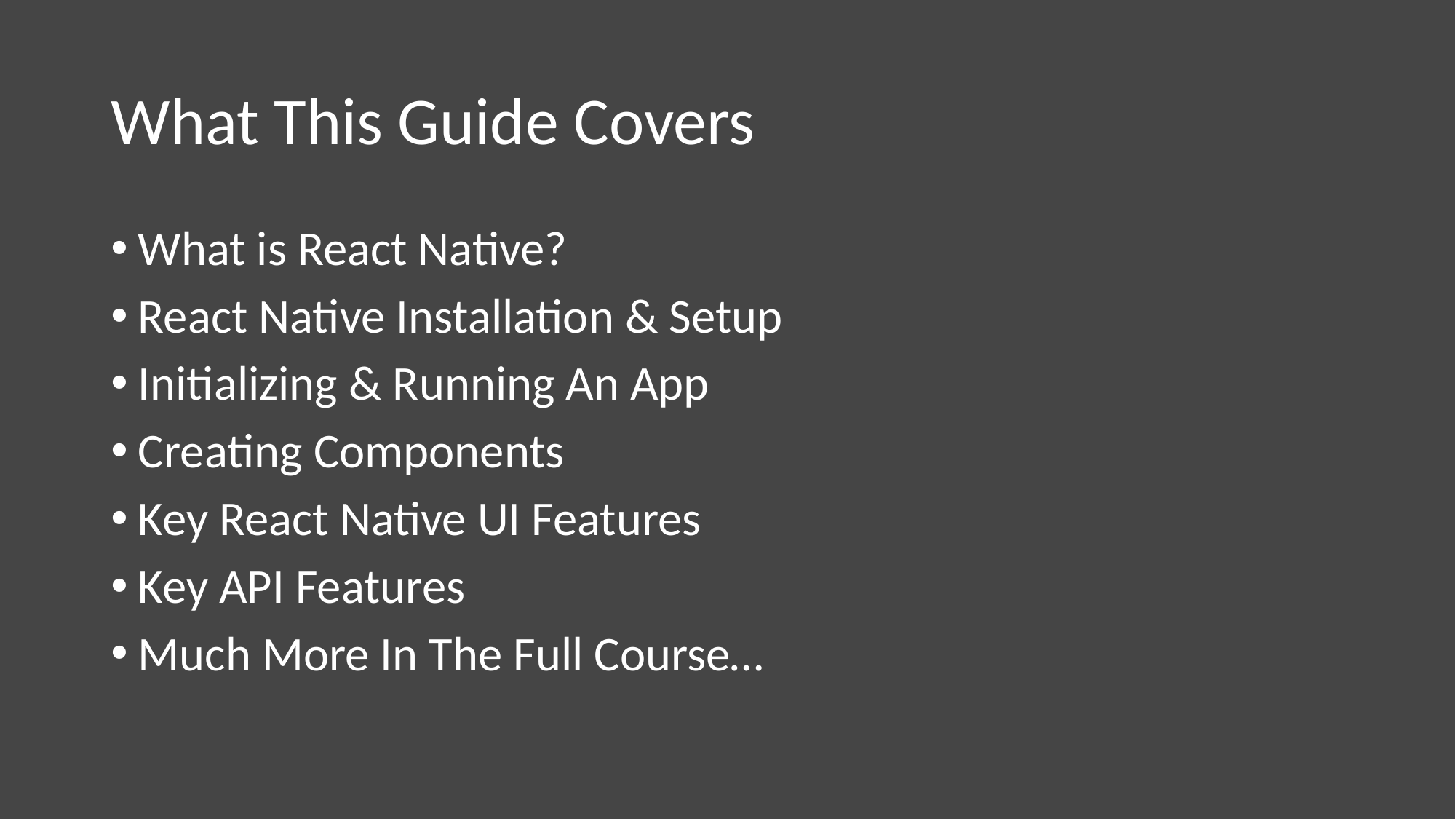

# What This Guide Covers
What is React Native?
React Native Installation & Setup
Initializing & Running An App
Creating Components
Key React Native UI Features
Key API Features
Much More In The Full Course…